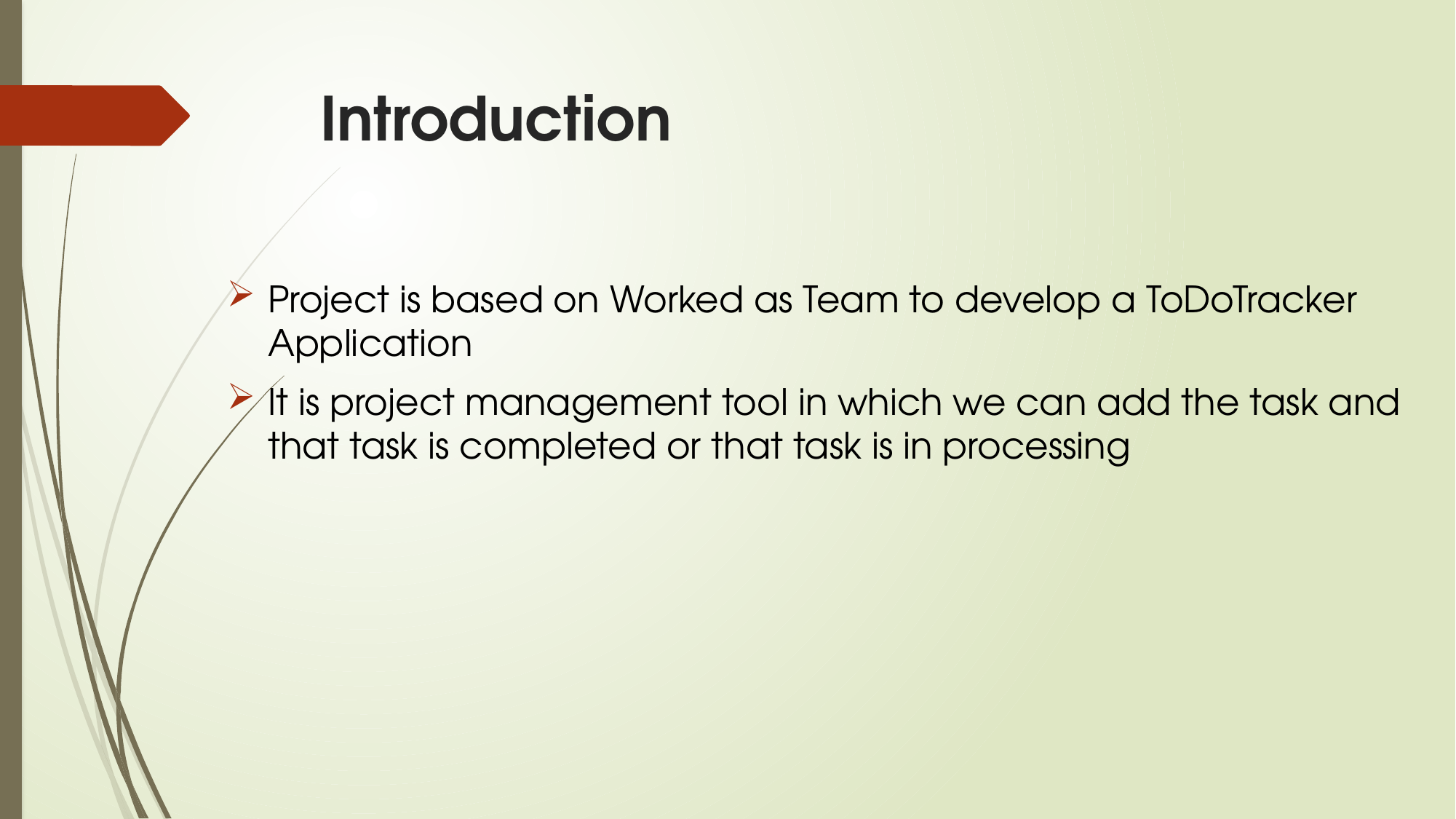

# Introduction
Project is based on Worked as Team to develop a ToDoTracker Application
It is project management tool in which we can add the task and that task is completed or that task is in processing